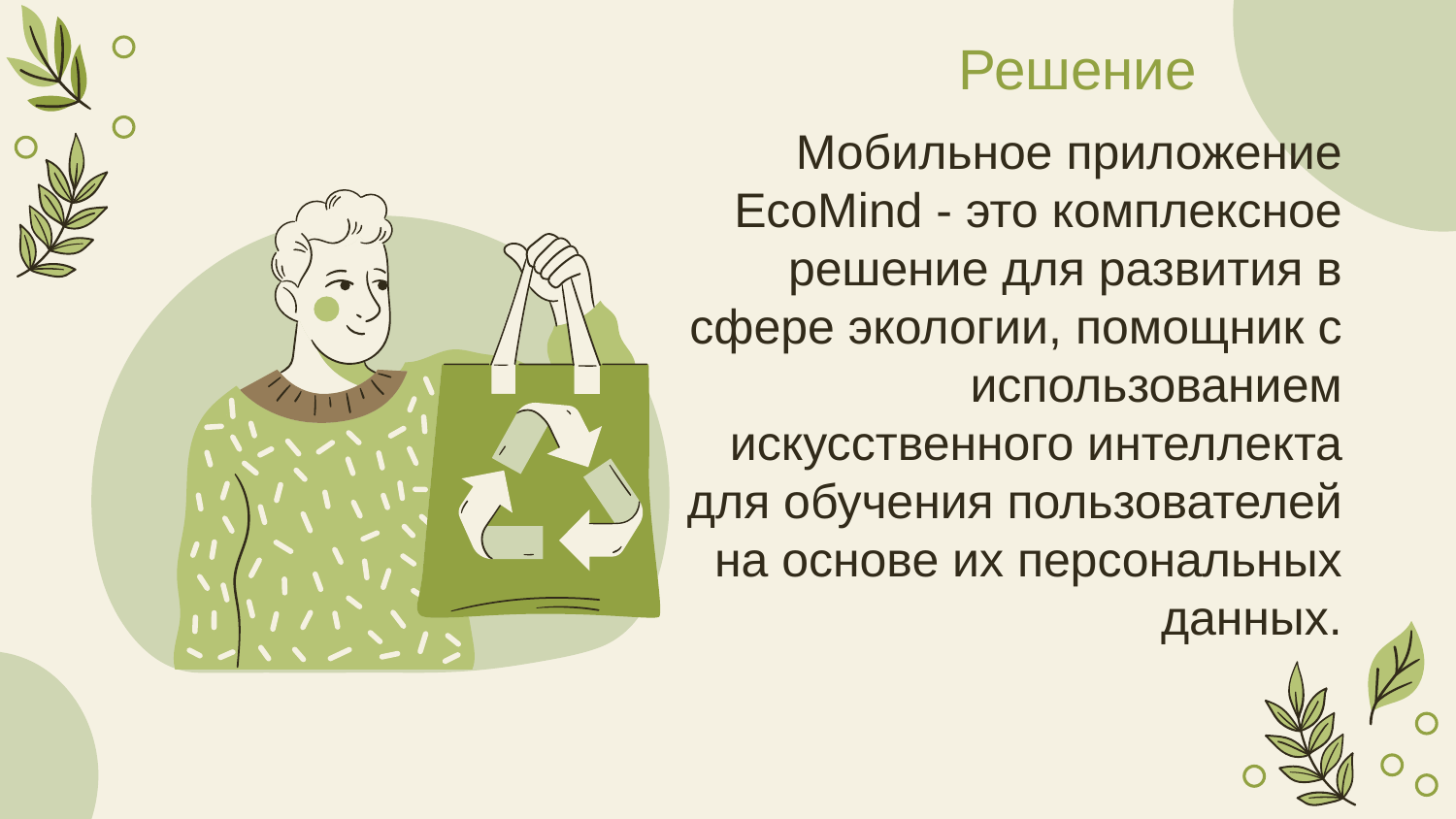

# Решение
Мобильное приложение EcoMind - это комплексное решение для развития в сфере экологии, помощник с использованием искусственного интеллекта для обучения пользователей на основе их персональных данных.